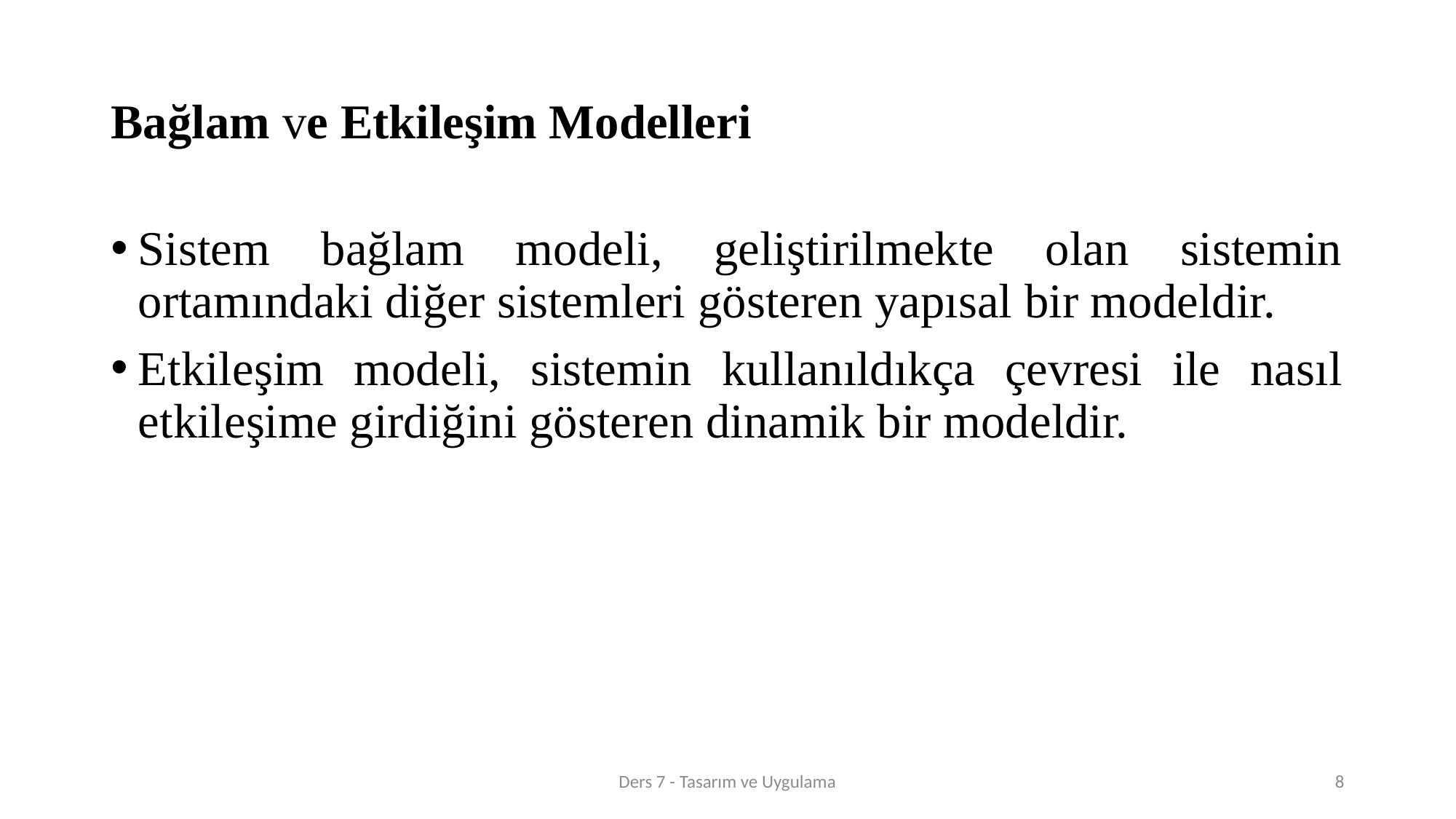

# Bağlam ve Etkileşim Modelleri
Sistem bağlam modeli, geliştirilmekte olan sistemin ortamındaki diğer sistemleri gösteren yapısal bir modeldir.
Etkileşim modeli, sistemin kullanıldıkça çevresi ile nasıl etkileşime girdiğini gösteren dinamik bir modeldir.
Ders 7 - Tasarım ve Uygulama
8